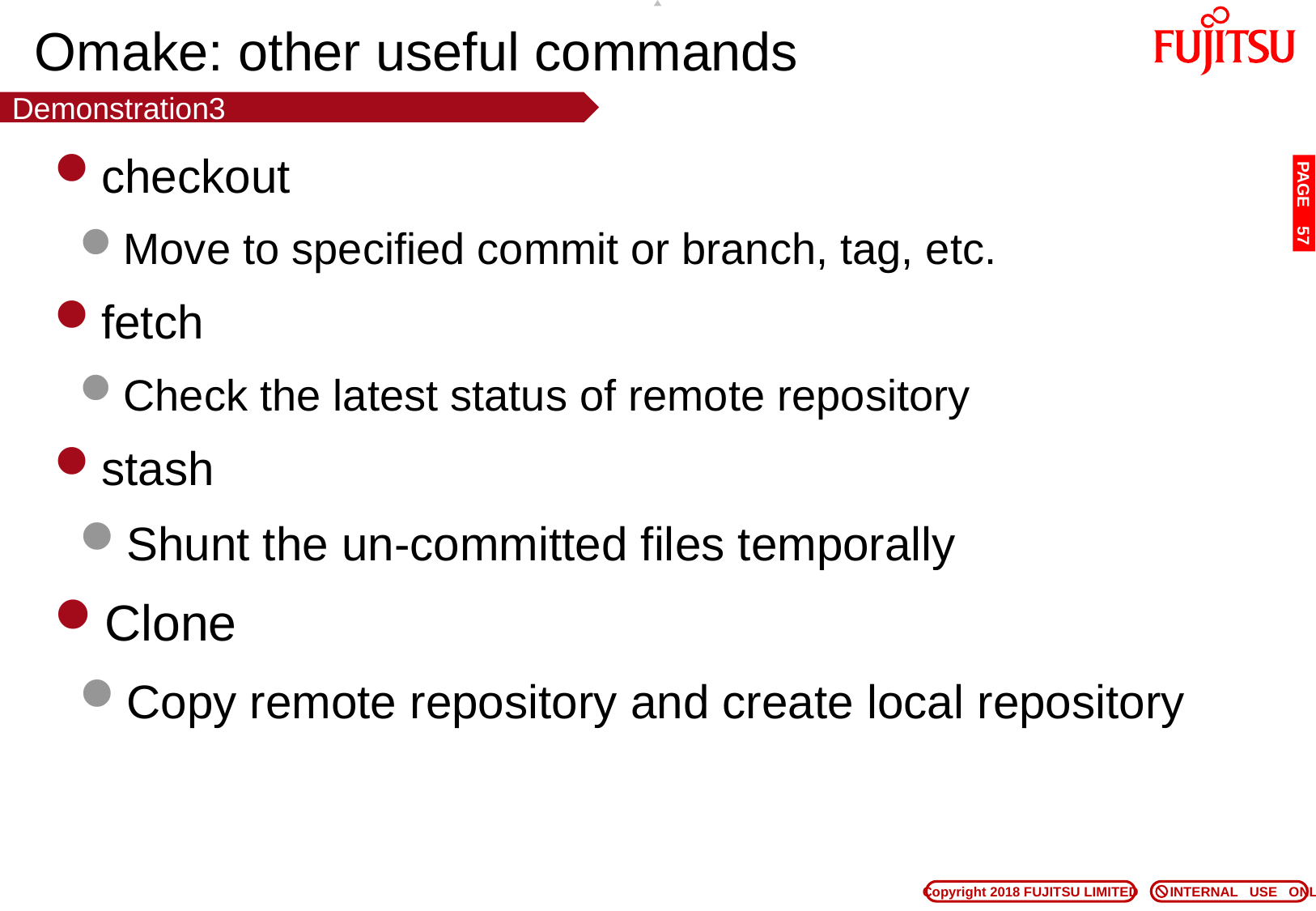

# Omake: other useful commands
Demonstration3
checkout
Move to specified commit or branch, tag, etc.
fetch
Check the latest status of remote repository
stash
Shunt the un-committed files temporally
Clone
Copy remote repository and create local repository
PAGE    57